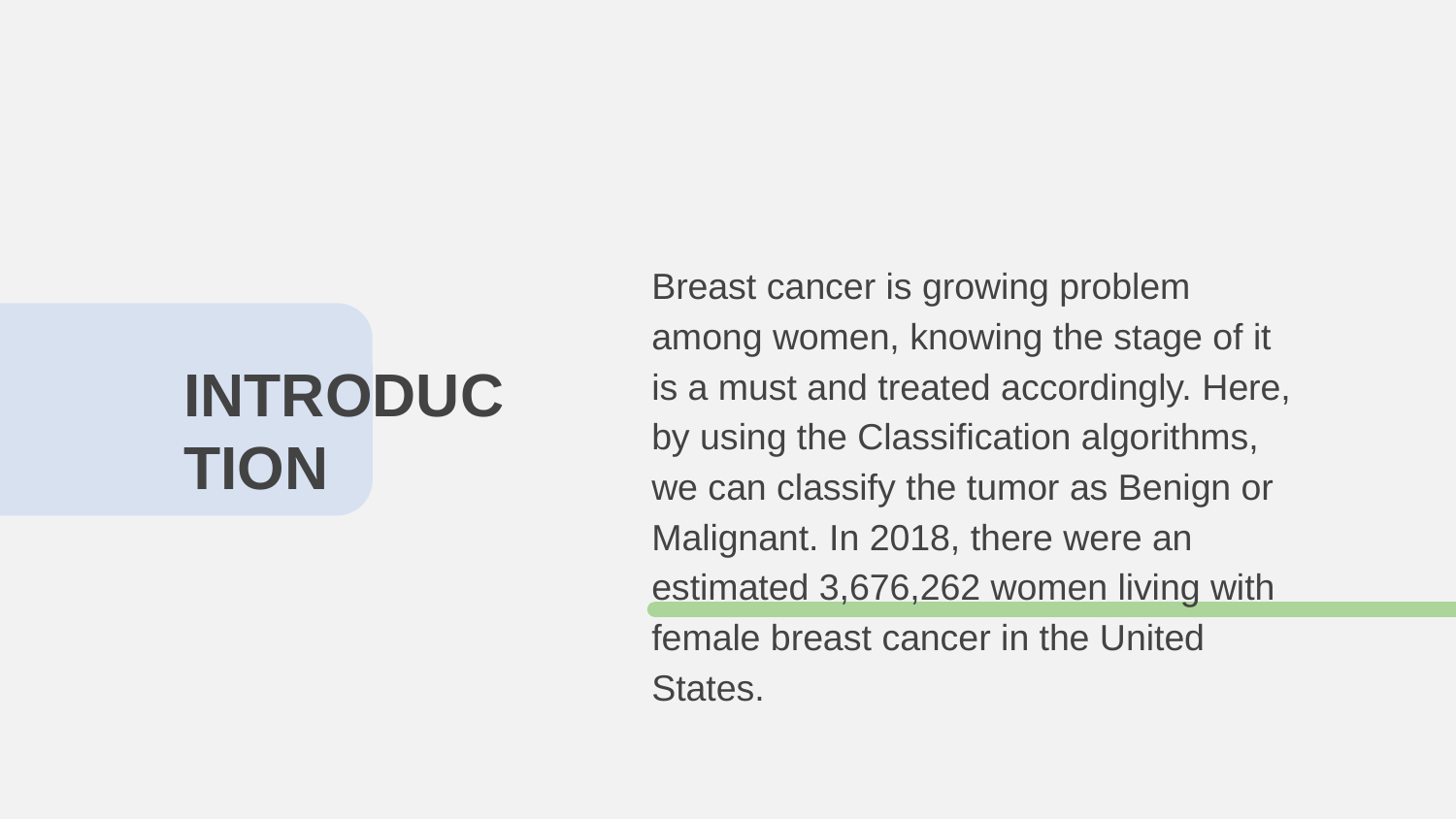

Breast cancer is growing problem among women, knowing the stage of it is a must and treated accordingly. Here, by using the Classification algorithms, we can classify the tumor as Benign or Malignant. In 2018, there were an estimated 3,676,262 women living with female breast cancer in the United States.

# INTRODUCTION